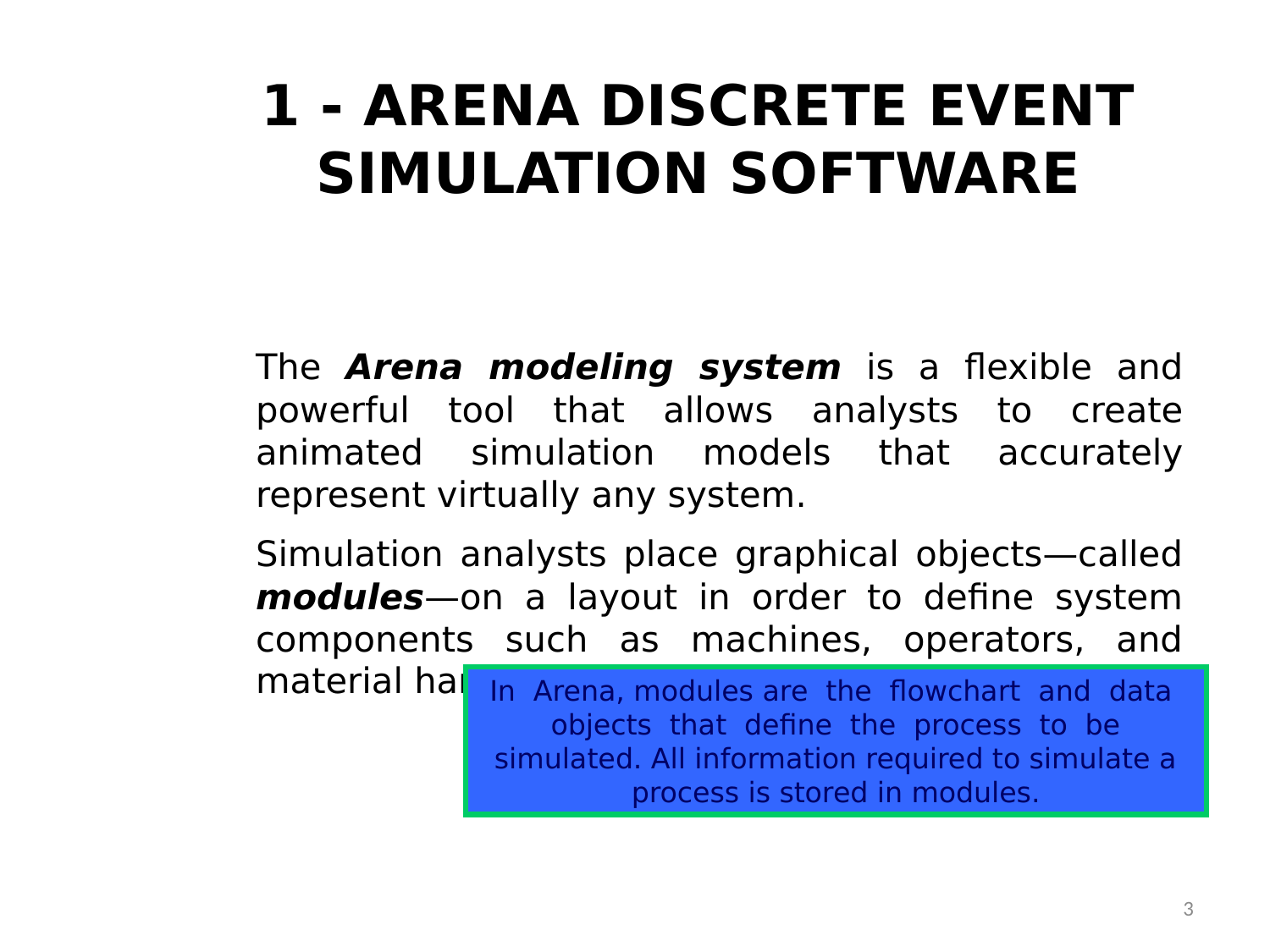

1 - ARENA DISCRETE EVENT SIMULATION SOFTWARE
The Arena modeling system is a flexible and powerful tool that allows analysts to create animated simulation models that accurately represent virtually any system.
Simulation analysts place graphical objects—called modules—on a layout in order to define system components such as machines, operators, and material handling devices.

In  Arena, modules are  the  flowchart  and  data  objects  that  define  the  process  to  be
simulated. All information required to simulate a process is stored in modules.
3